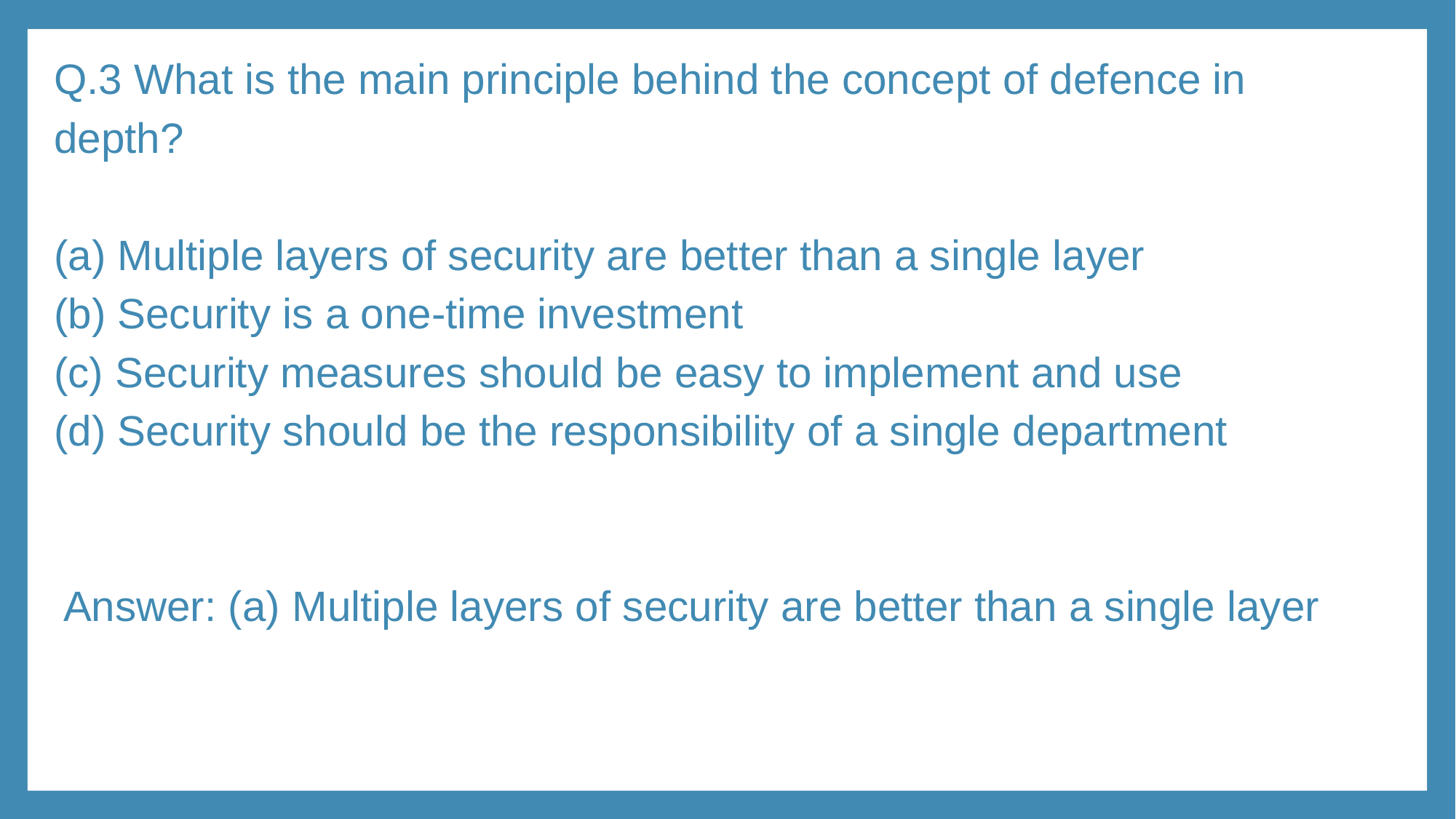

# Q.3 What is the main principle behind the concept of defence in depth? (a) Multiple layers of security are better than a single layer (b) Security is a one-time investment (c) Security measures should be easy to implement and use (d) Security should be the responsibility of a single department Answer: (a) Multiple layers of security are better than a single layer